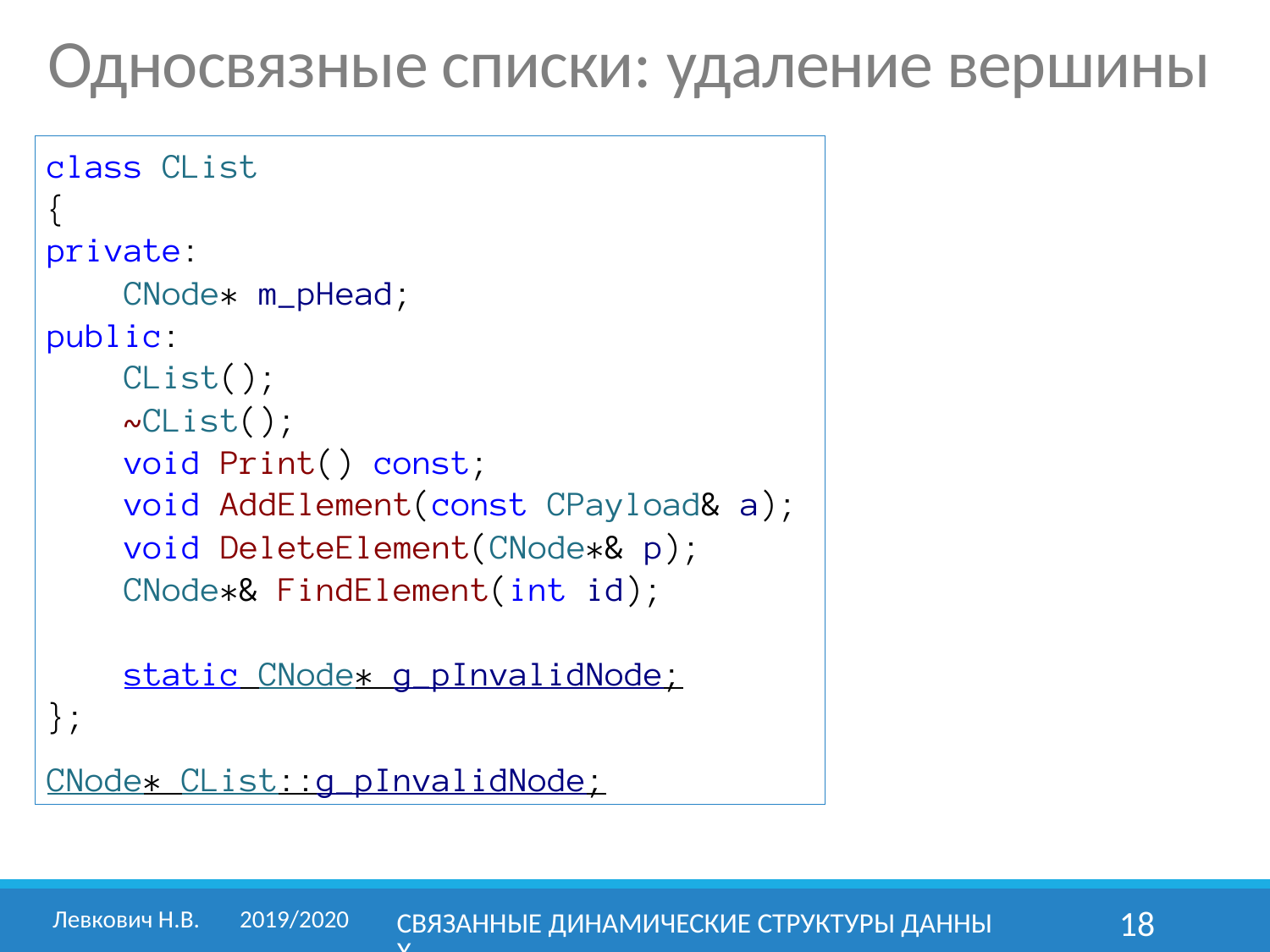

Односвязные списки: удаление вершины
class CList
{
private:
    CNode* m_pHead;
public:
    CList();
    ~CList();
    void Print() const;
    void AddElement(const CPayload& a);
    void DeleteElement(CNode*& p);
    CNode*& FindElement(int id);

    static CNode* g_pInvalidNode;
};
CNode* CList::g_pInvalidNode;
Левкович Н.В. 	2019/2020
Связанные динамические структуры данных
18